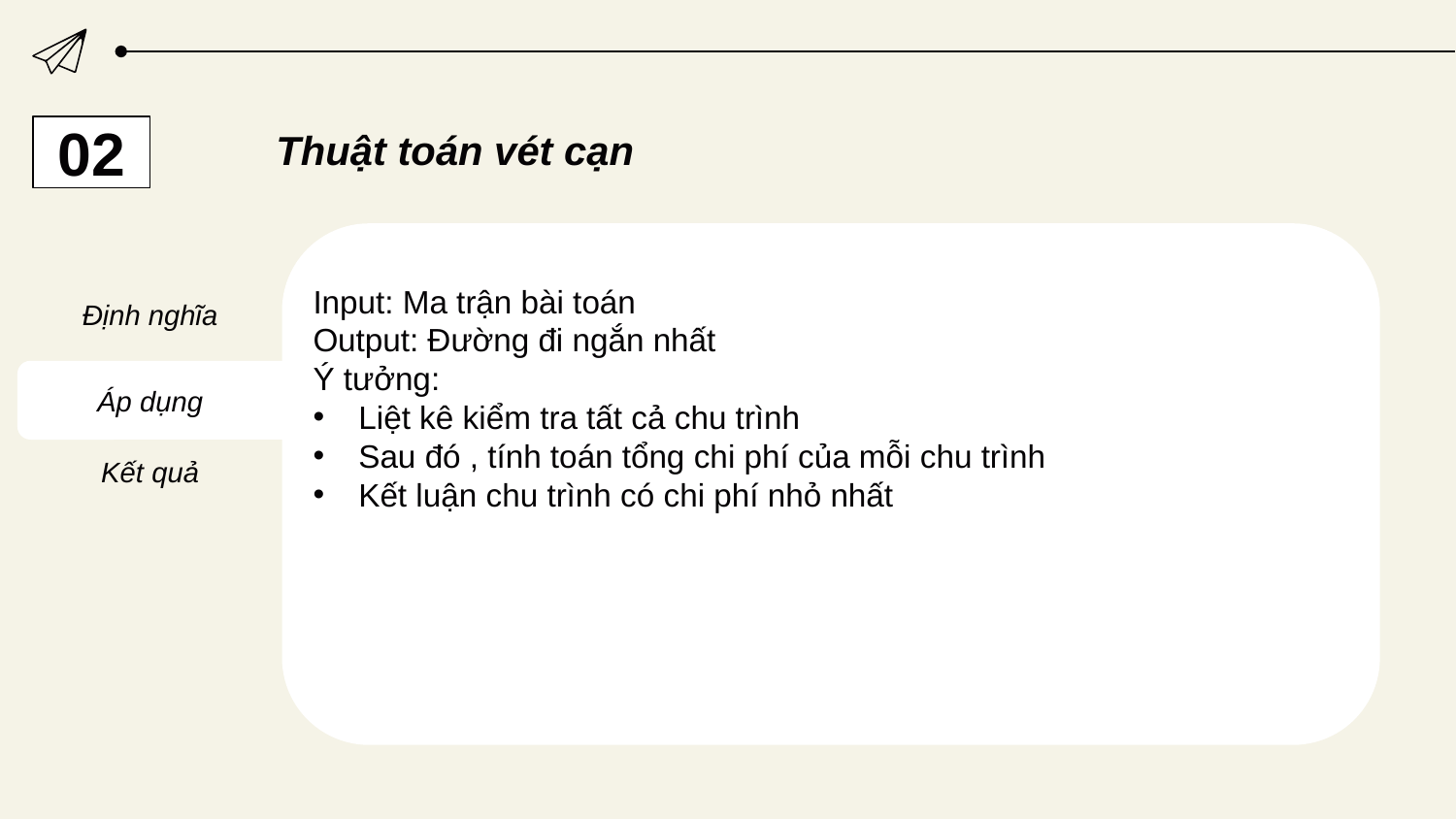

02
Thuật toán vét cạn
02
03

Thuật toán tham lam
Input: Ma trận bài toán
Output: Đường đi ngắn nhất
Ý tưởng:
Liệt kê kiểm tra tất cả chu trình
Sau đó , tính toán tổng chi phí của mỗi chu trình
Kết luận chu trình có chi phí nhỏ nhất
Định nghĩa

Áp dụng
Kết quả
06
Bảng so sánh
Thuật toán vét cạn
05
04
Thuật toán ACO
Thuật toán di truyền